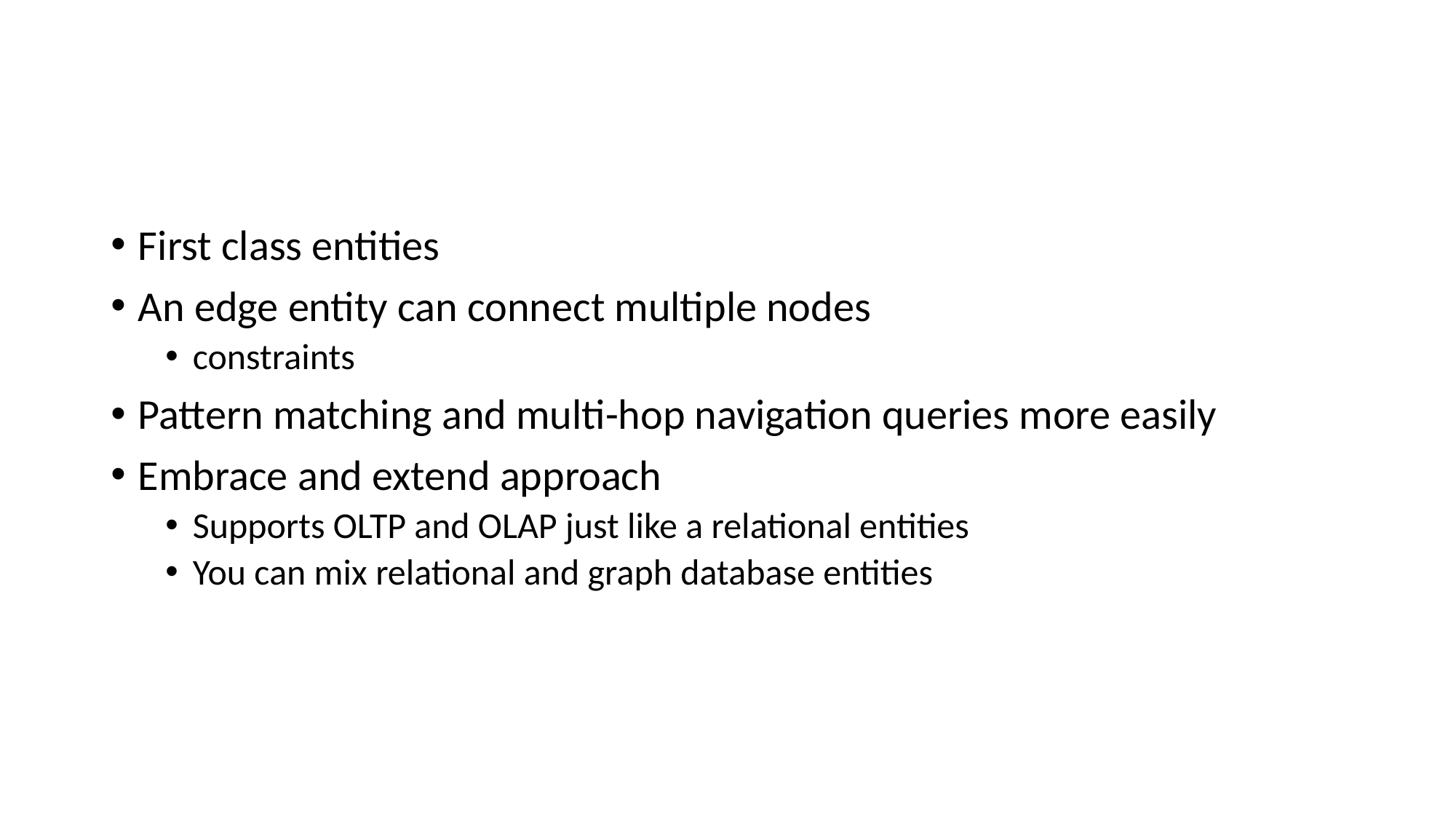

#
First class entities
An edge entity can connect multiple nodes
constraints
Pattern matching and multi-hop navigation queries more easily
Embrace and extend approach
Supports OLTP and OLAP just like a relational entities
You can mix relational and graph database entities